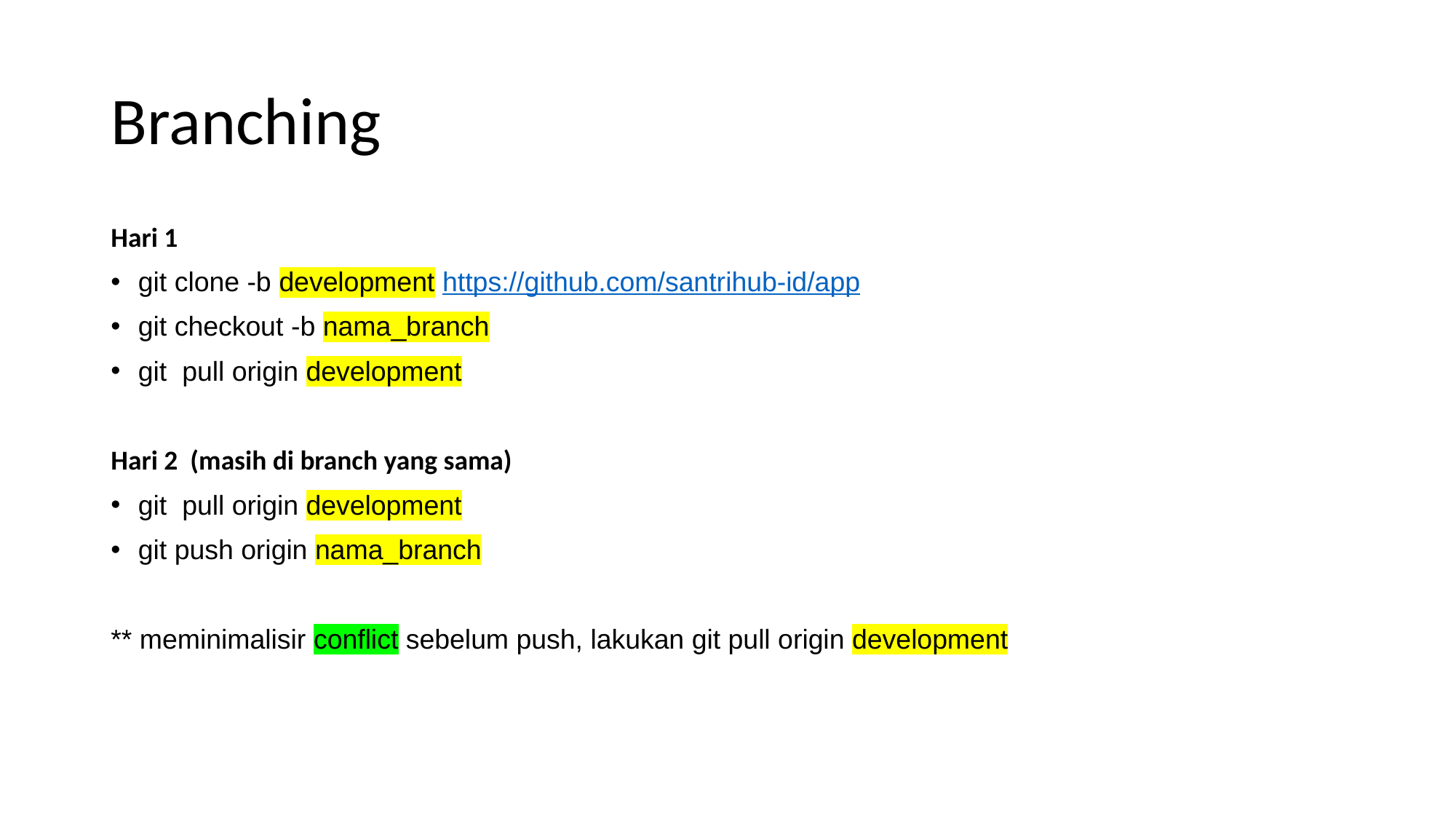

# Branching
Hari 1
git clone -b development https://github.com/santrihub-id/app
git checkout -b nama_branch
git  pull origin development

Hari 2  (masih di branch yang sama)
git  pull origin development
git push origin nama_branch

** meminimalisir conflict sebelum push, lakukan git pull origin development